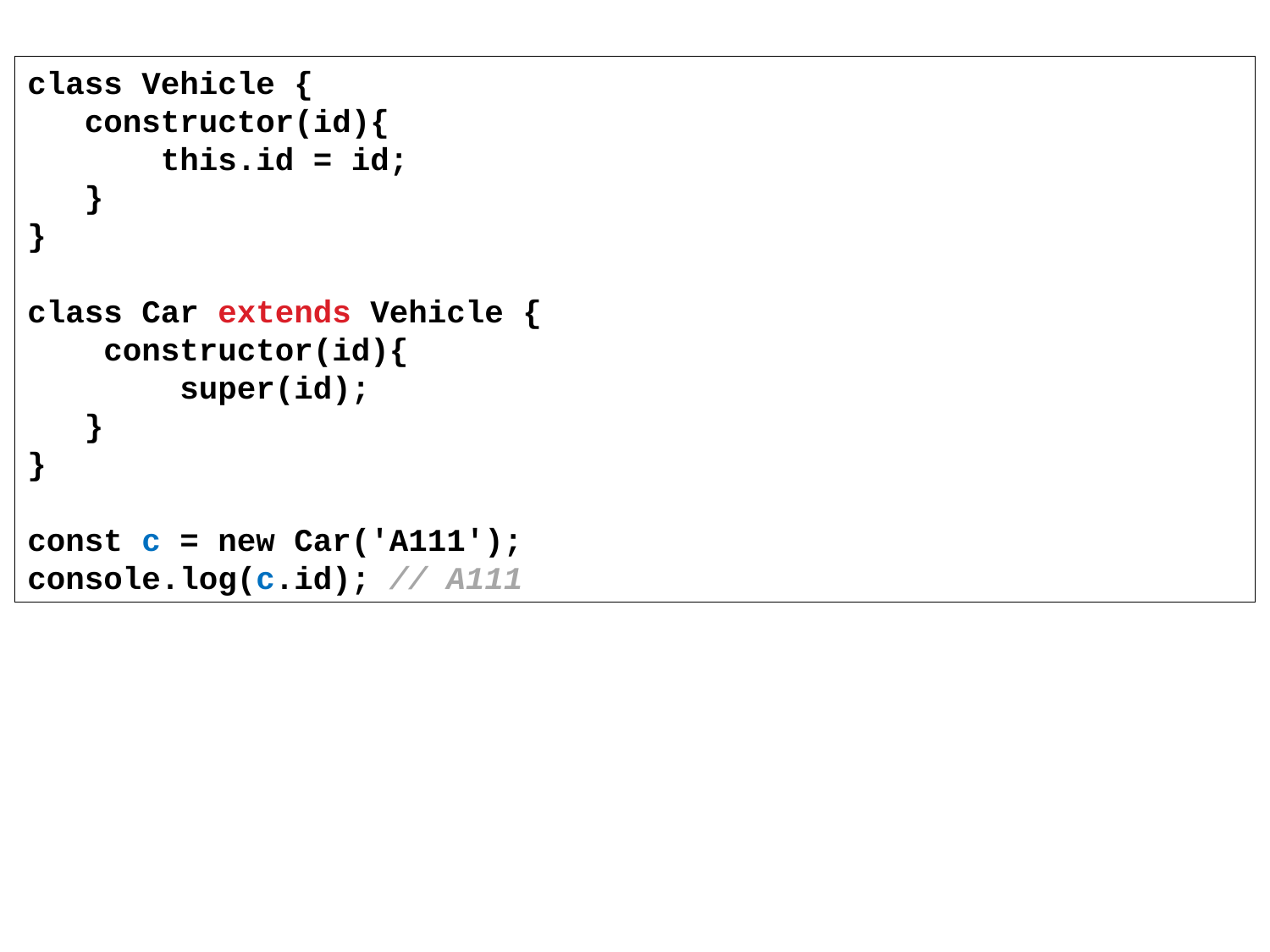

class Vehicle {
   constructor(id){
       this.id = id;
   }
}

class Car extends Vehicle {
    constructor(id){
        super(id);
   }
}

const c = new Car('A111');
console.log(c.id); // A111